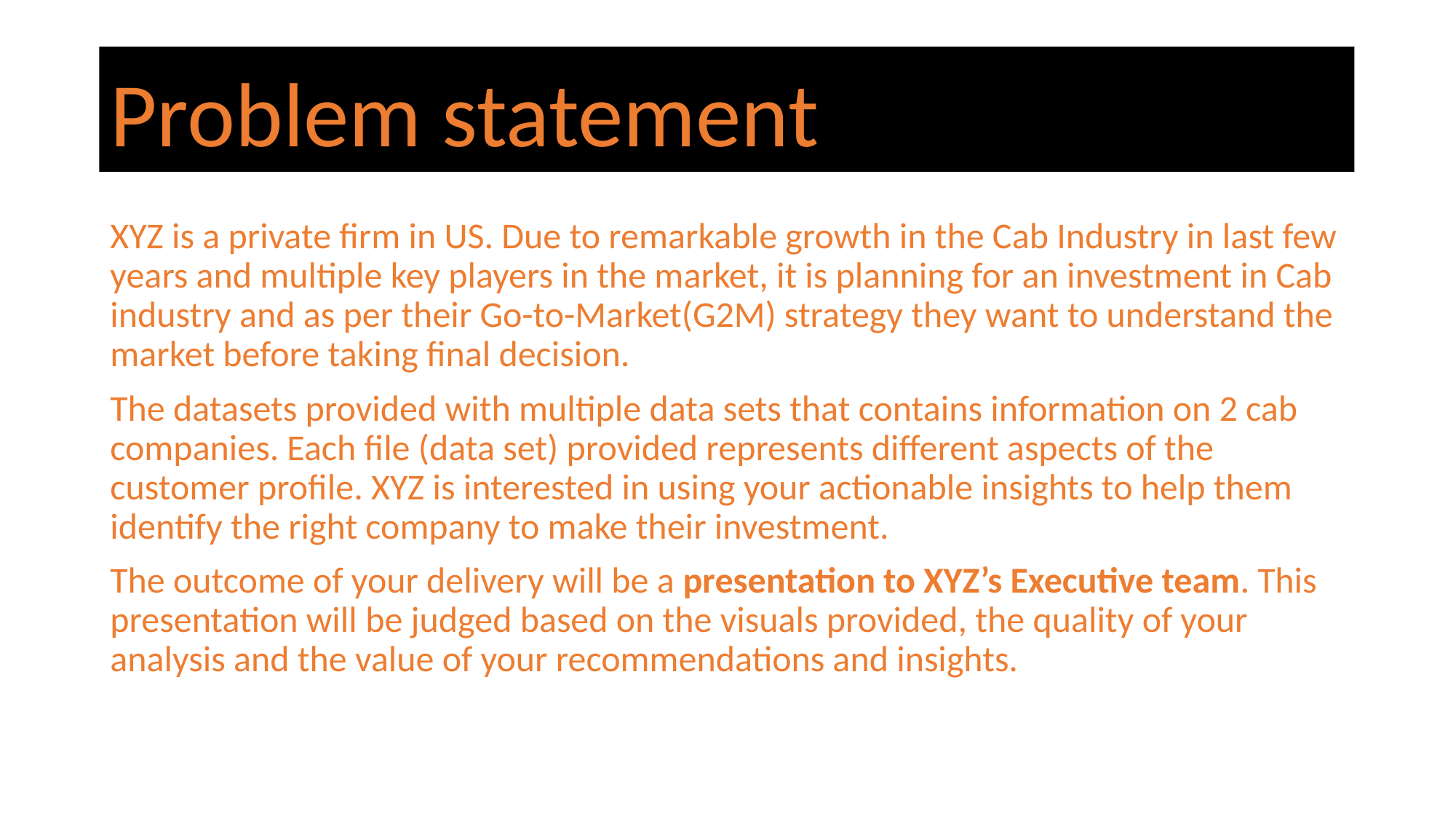

# Problem statement
XYZ is a private firm in US. Due to remarkable growth in the Cab Industry in last few years and multiple key players in the market, it is planning for an investment in Cab industry and as per their Go-to-Market(G2M) strategy they want to understand the market before taking final decision.
The datasets provided with multiple data sets that contains information on 2 cab companies. Each file (data set) provided represents different aspects of the customer profile. XYZ is interested in using your actionable insights to help them identify the right company to make their investment.
The outcome of your delivery will be a presentation to XYZ’s Executive team. This presentation will be judged based on the visuals provided, the quality of your analysis and the value of your recommendations and insights.